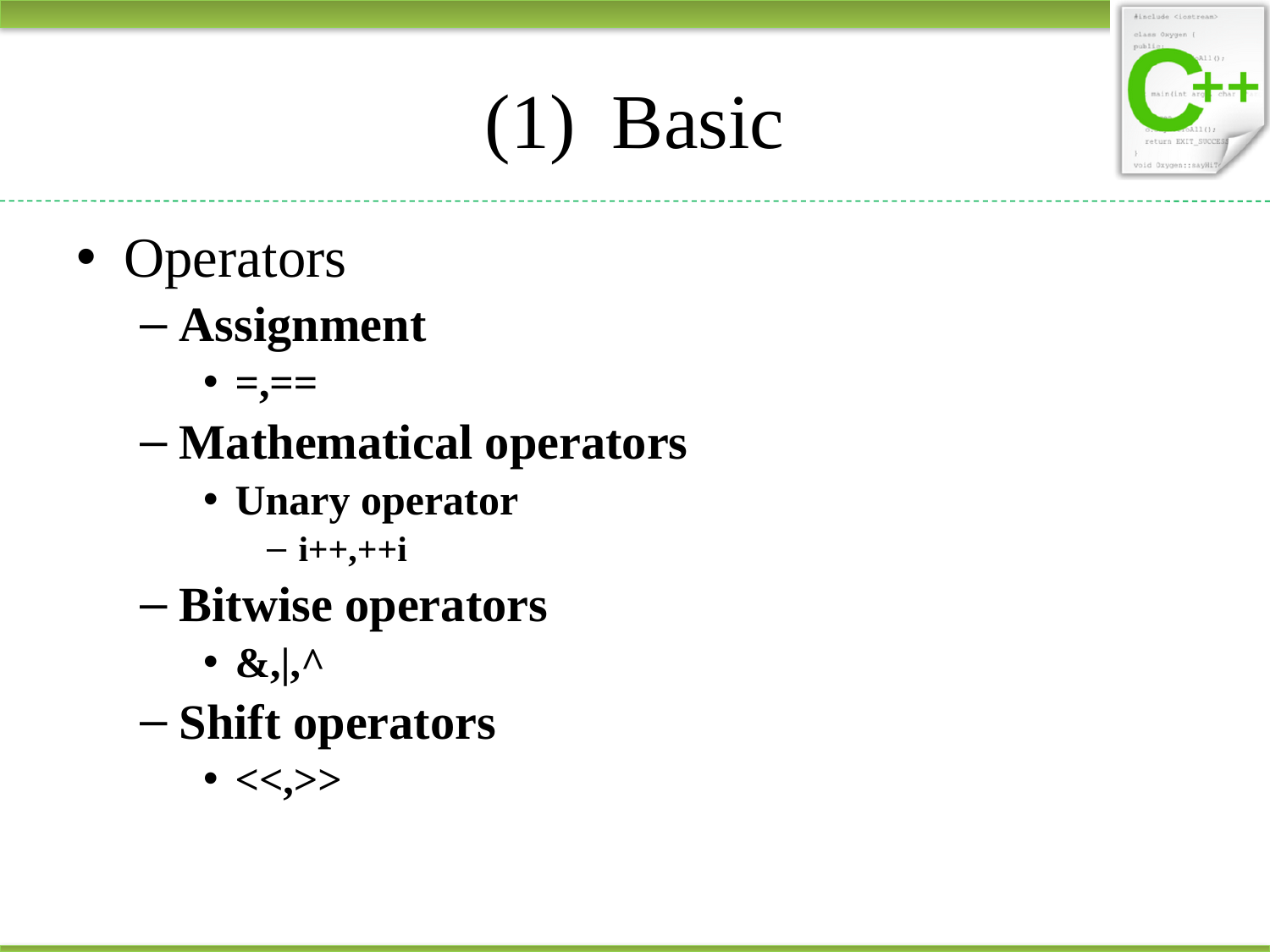

# (1)	Basic
Operators
Assignment
=,==
Mathematical operators
Unary operator
i++,++i
Bitwise operators
&,|,^
Shift operators
<<,>>